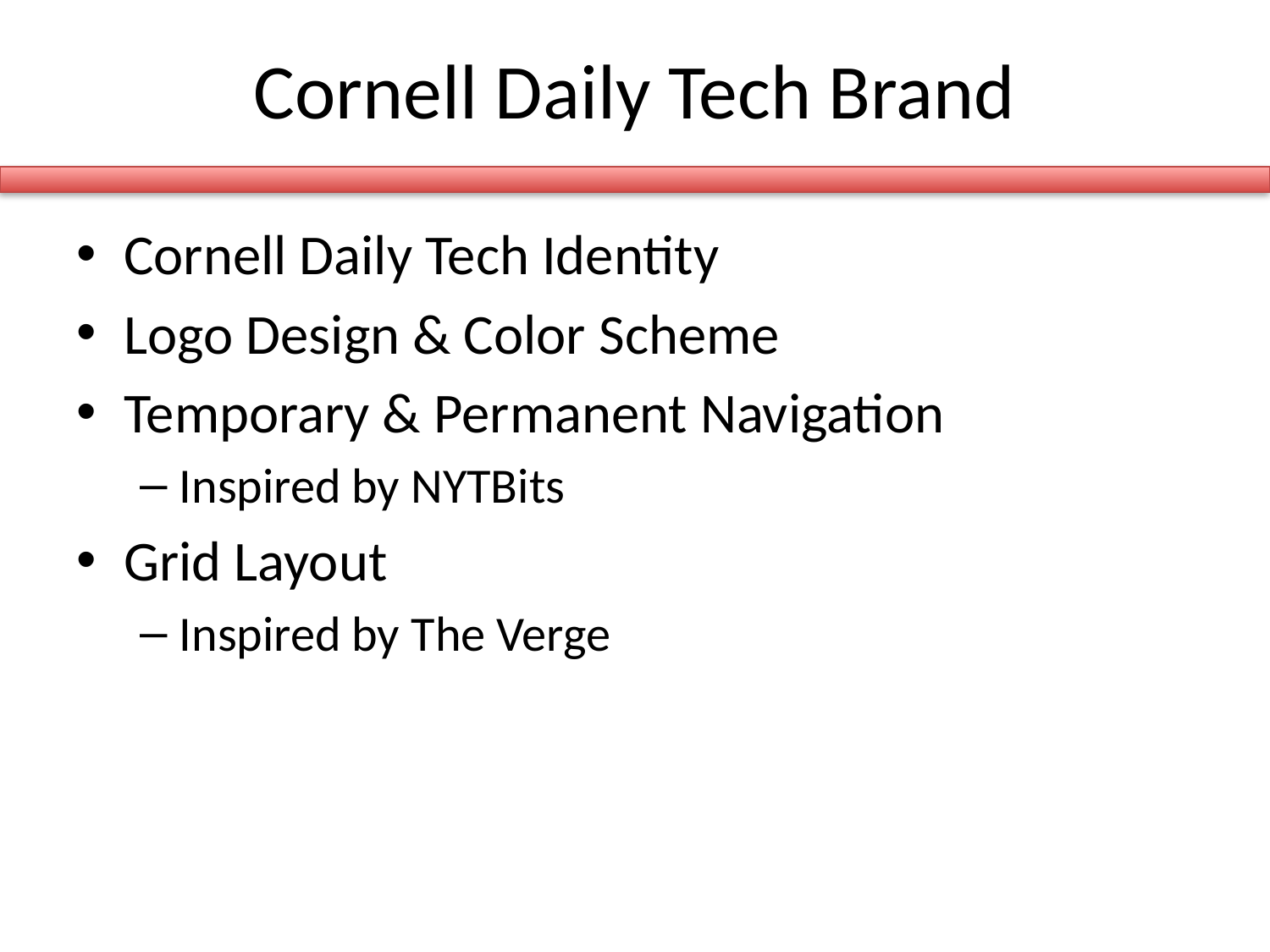

# Cornell Daily Tech Brand
Cornell Daily Tech Identity
Logo Design & Color Scheme
Temporary & Permanent Navigation
Inspired by NYTBits
Grid Layout
Inspired by The Verge